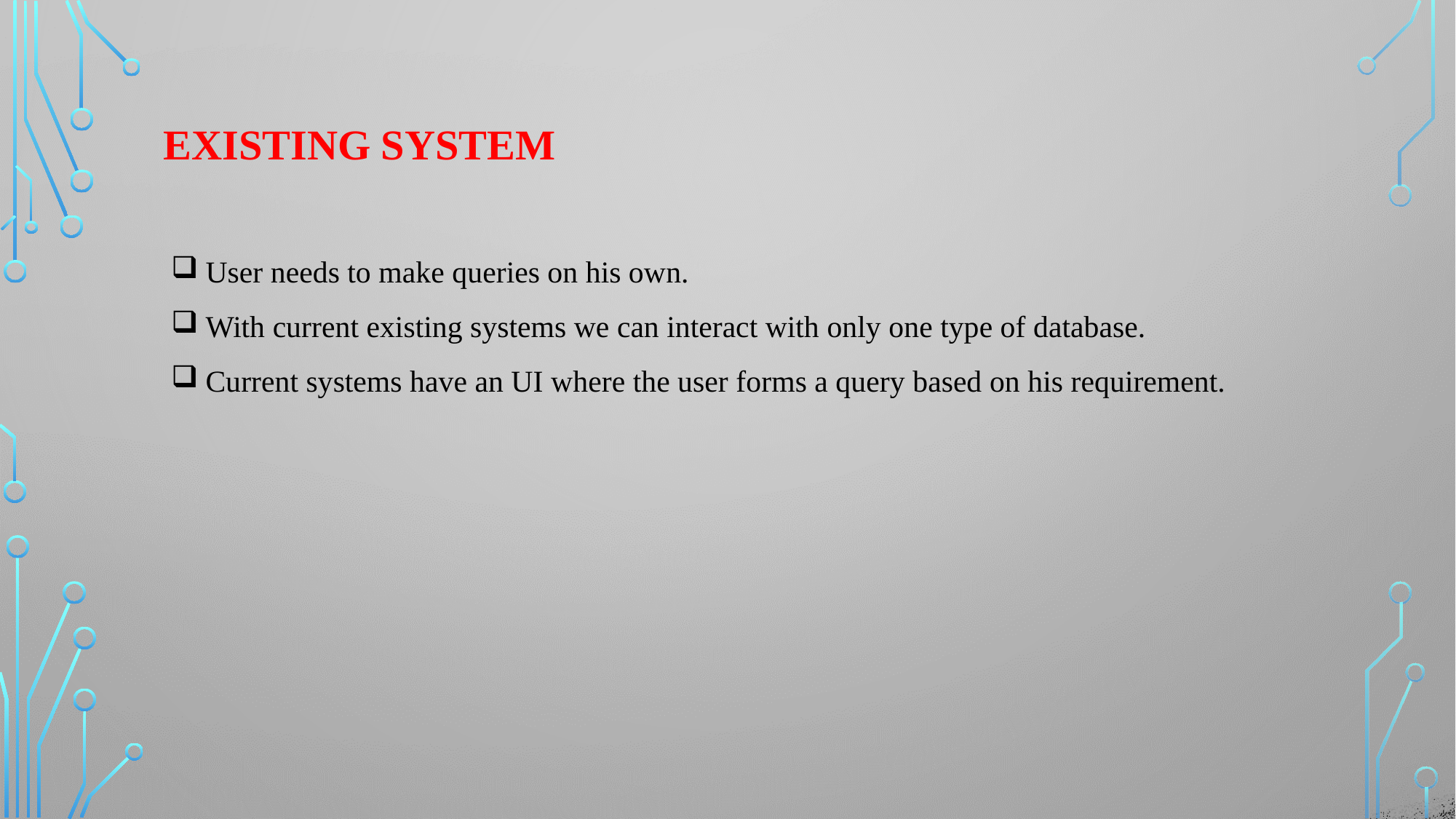

# Existing system

User needs to make queries on his own.
With current existing systems we can interact with only one type of database.
Current systems have an UI where the user forms a query based on his requirement.